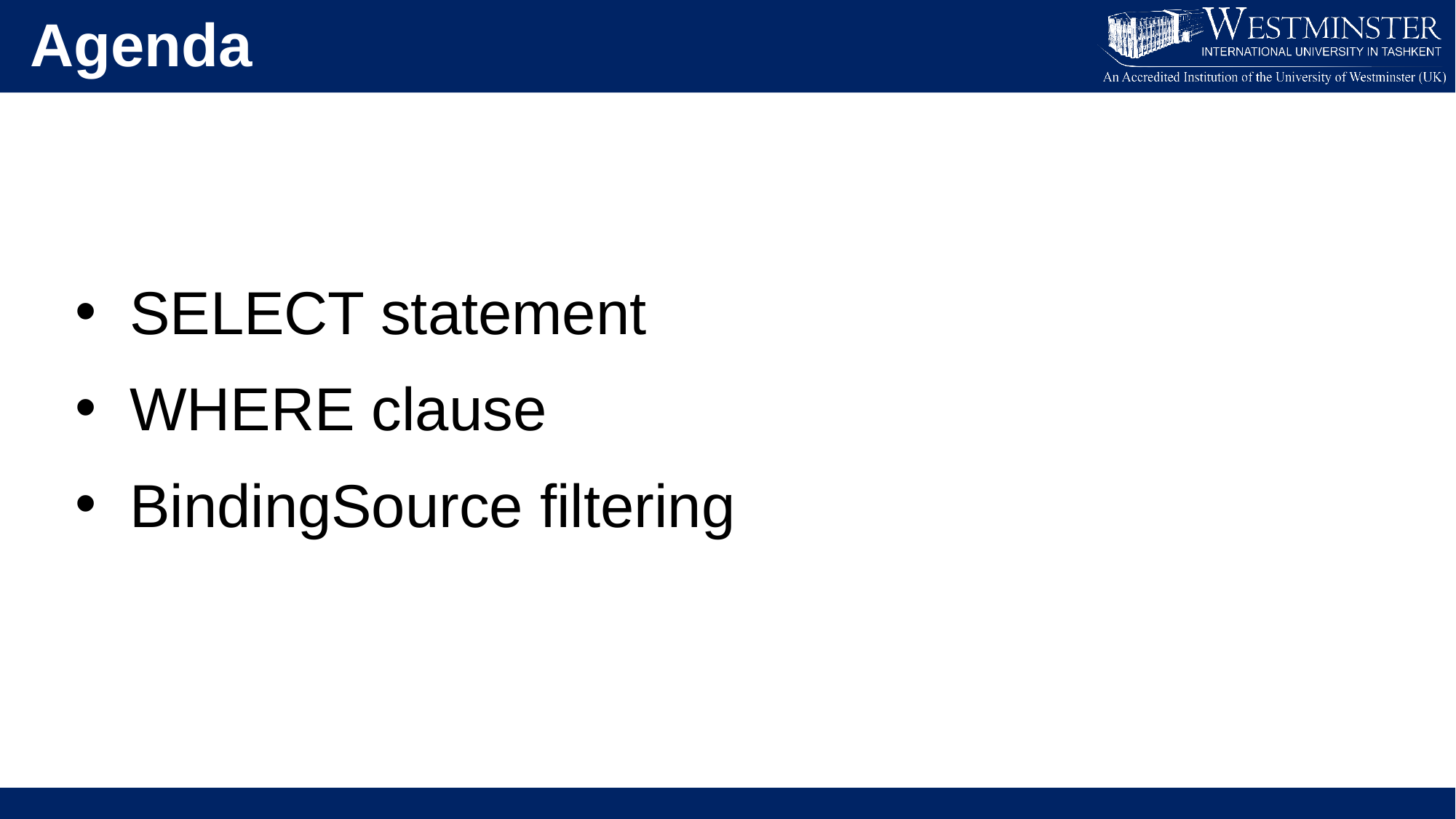

Agenda
SELECT statement
WHERE clause
BindingSource filtering